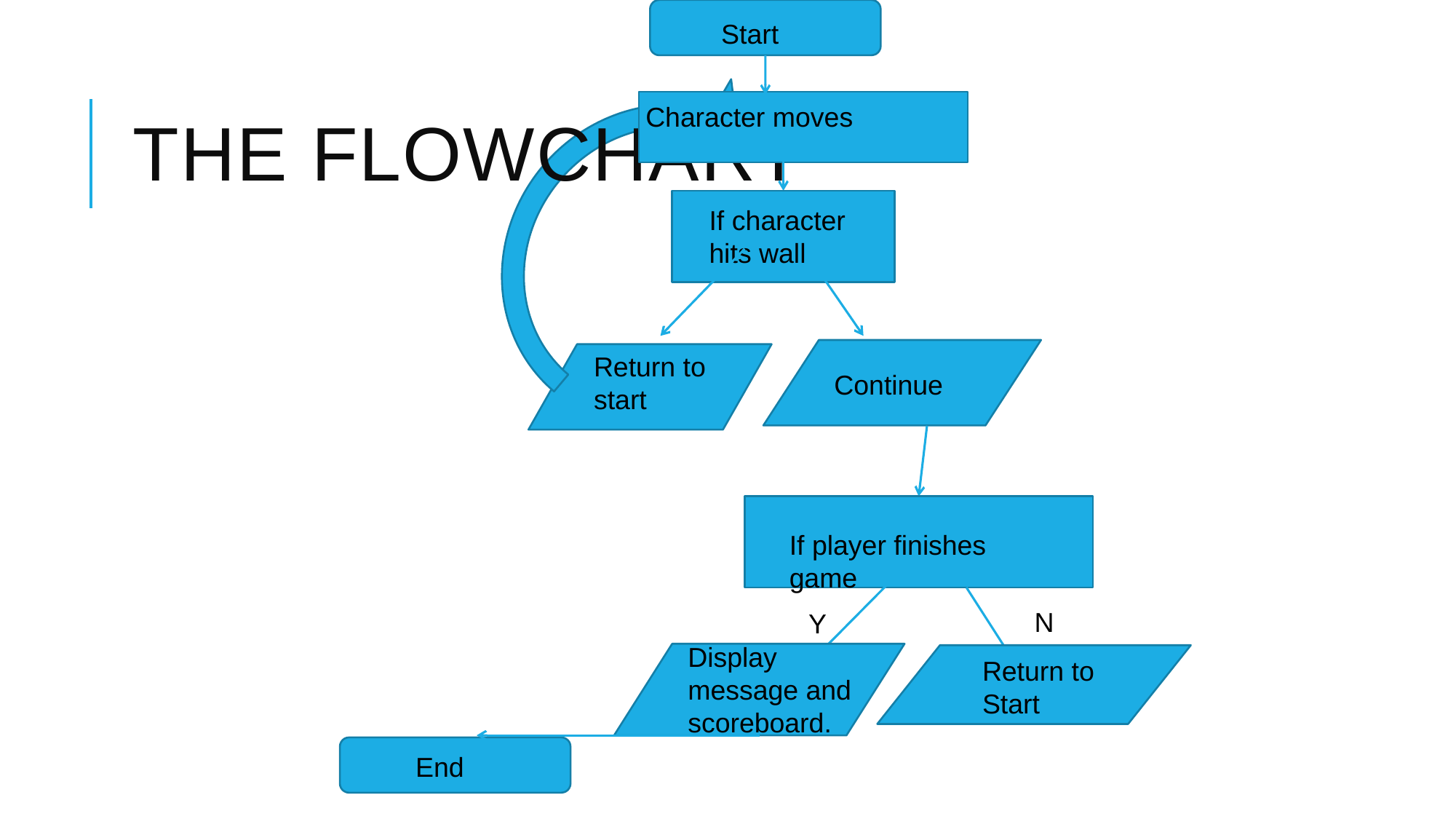

Start
# The flowchart

Character moves

If character hits wall

Return to start
Continue

If player finishes game
N
Y
Display message and scoreboard.

Return to Start

End